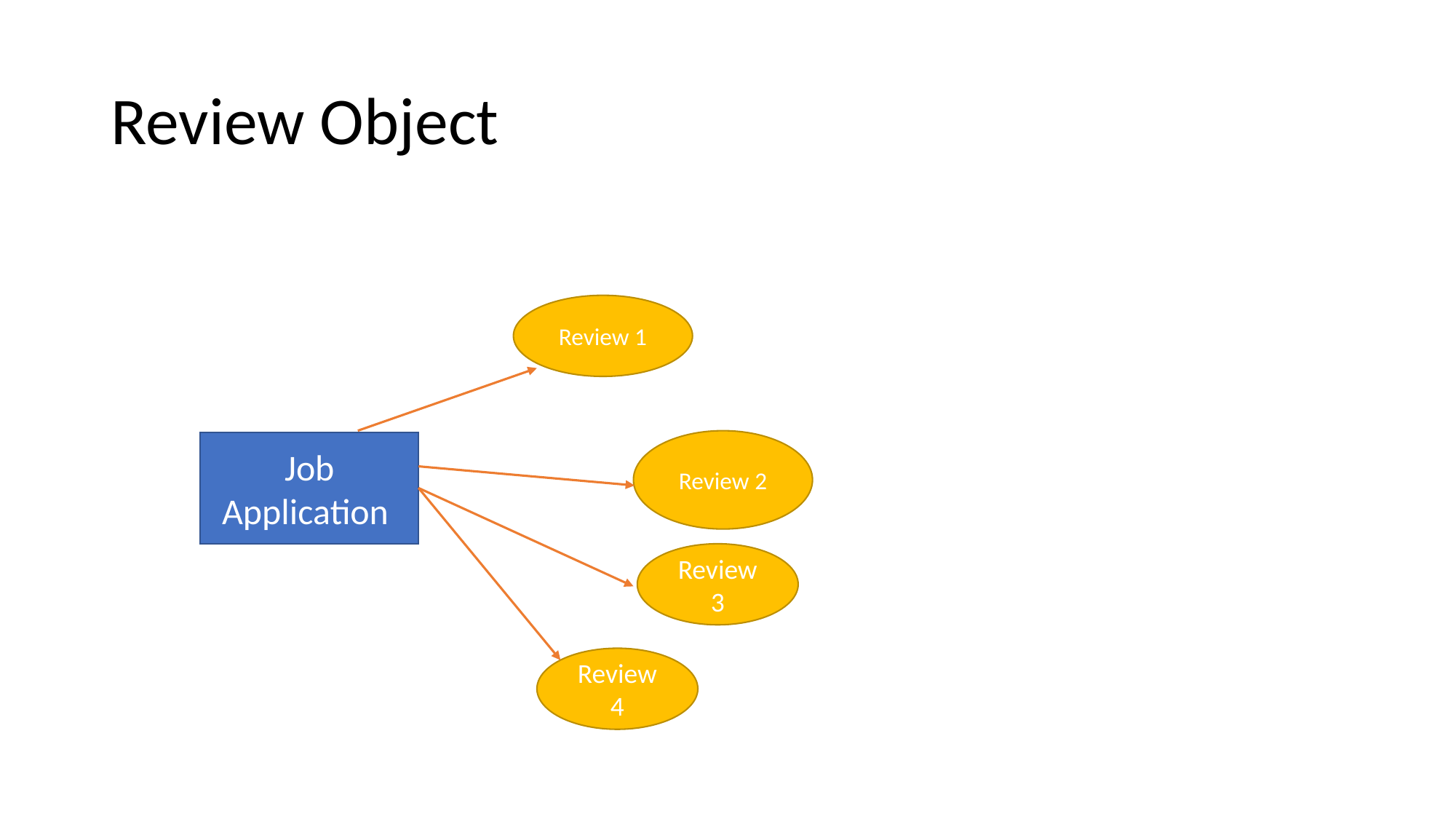

# Review Object

Review 1
Review 2
Job Application
Review 3
Review4